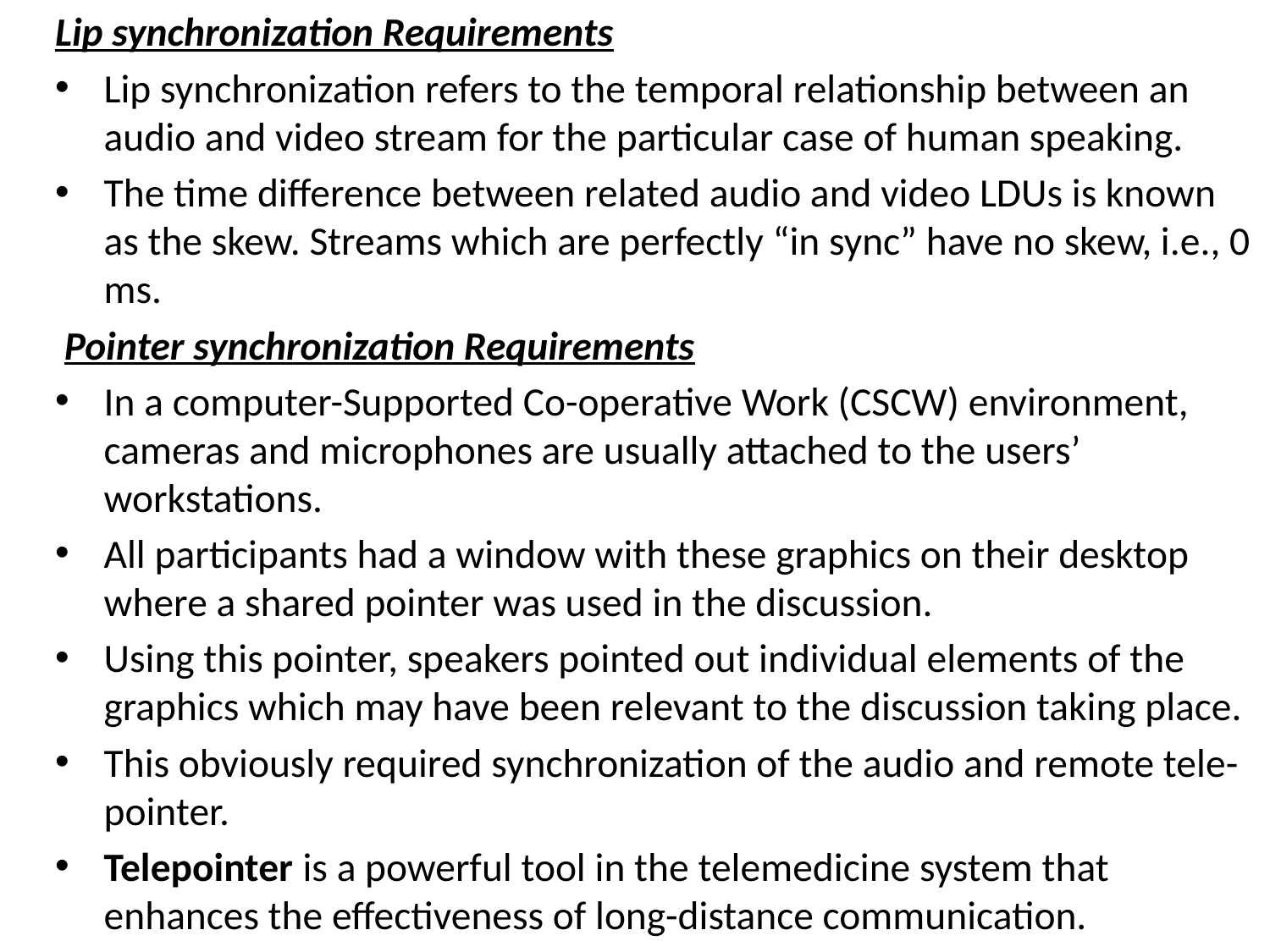

Lip synchronization Requirements
Lip synchronization refers to the temporal relationship between an audio and video stream for the particular case of human speaking.
The time difference between related audio and video LDUs is known as the skew. Streams which are perfectly “in sync” have no skew, i.e., 0 ms.
 Pointer synchronization Requirements
In a computer-Supported Co-operative Work (CSCW) environment, cameras and microphones are usually attached to the users’ workstations.
All participants had a window with these graphics on their desktop where a shared pointer was used in the discussion.
Using this pointer, speakers pointed out individual elements of the graphics which may have been relevant to the discussion taking place.
This obviously required synchronization of the audio and remote tele- pointer.
Telepointer is a powerful tool in the telemedicine system that enhances the effectiveness of long-distance communication.